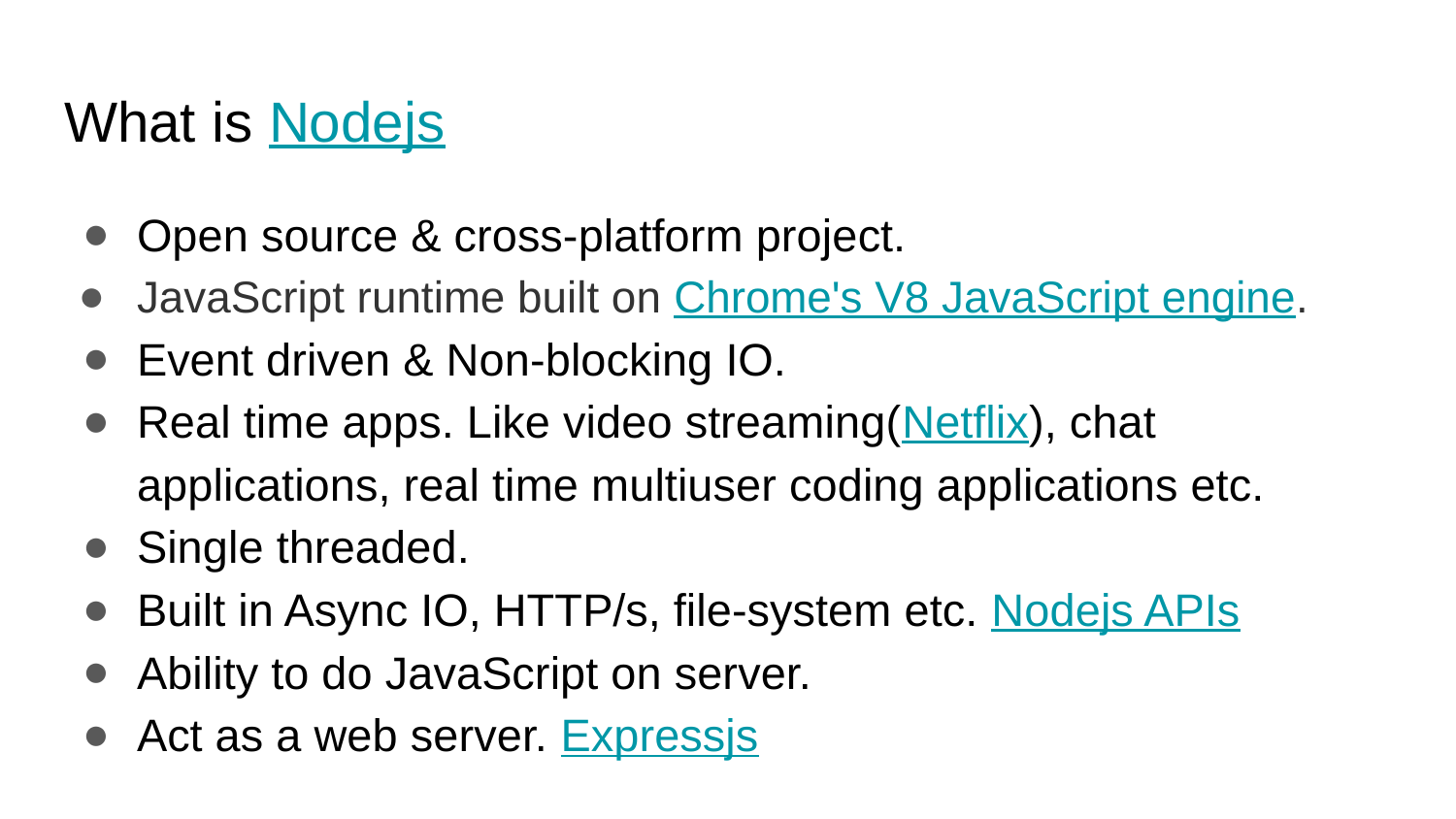

# What is Nodejs

Open source & cross-platform project.
JavaScript runtime built on Chrome's V8 JavaScript engine.
Event driven & Non-blocking IO.
Real time apps. Like video streaming(Netflix), chat applications, real time multiuser coding applications etc.
Single threaded.
Built in Async IO, HTTP/s, file-system etc. Nodejs APIs
Ability to do JavaScript on server.
Act as a web server. Expressjs